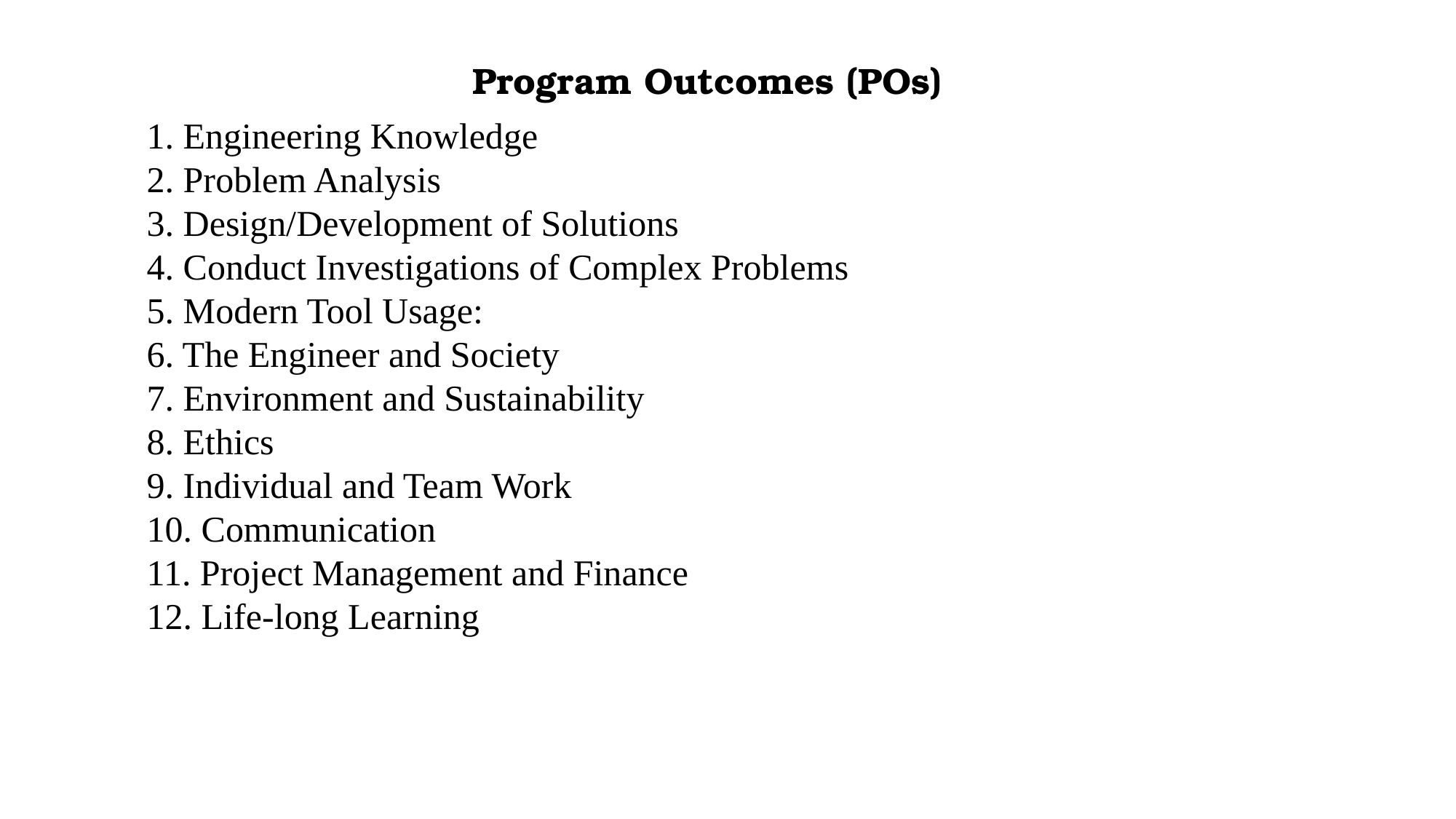

Program Outcomes (POs)
1. Engineering Knowledge
2. Problem Analysis
3. Design/Development of Solutions
4. Conduct Investigations of Complex Problems
5. Modern Tool Usage:
6. The Engineer and Society
7. Environment and Sustainability
8. Ethics
9. Individual and Team Work
10. Communication
11. Project Management and Finance
12. Life-long Learning